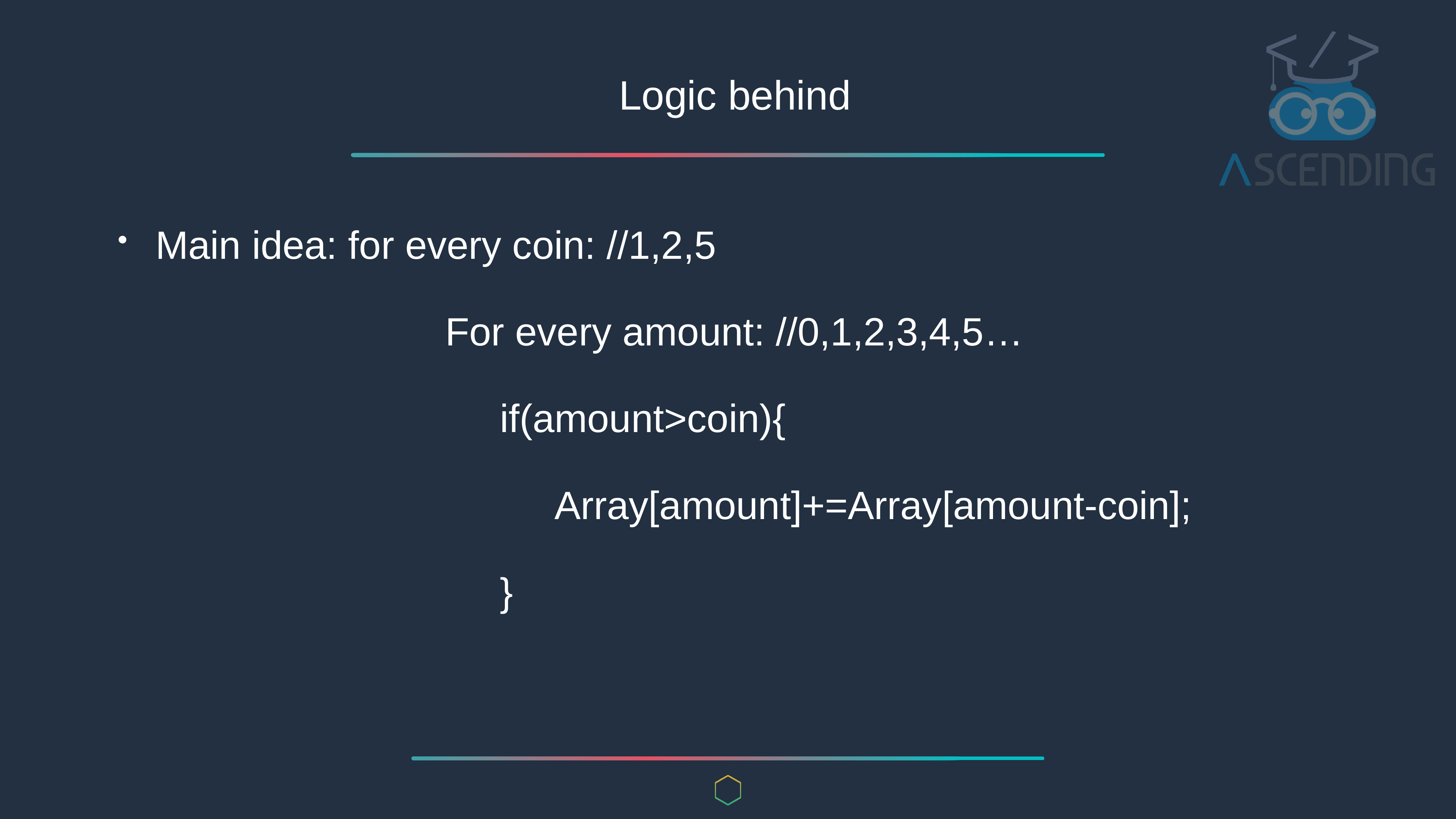

# Logic behind
Main idea: for every coin: //1,2,5
						For every amount: //0,1,2,3,4,5…
							if(amount>coin){
								Array[amount]+=Array[amount-coin];
							}